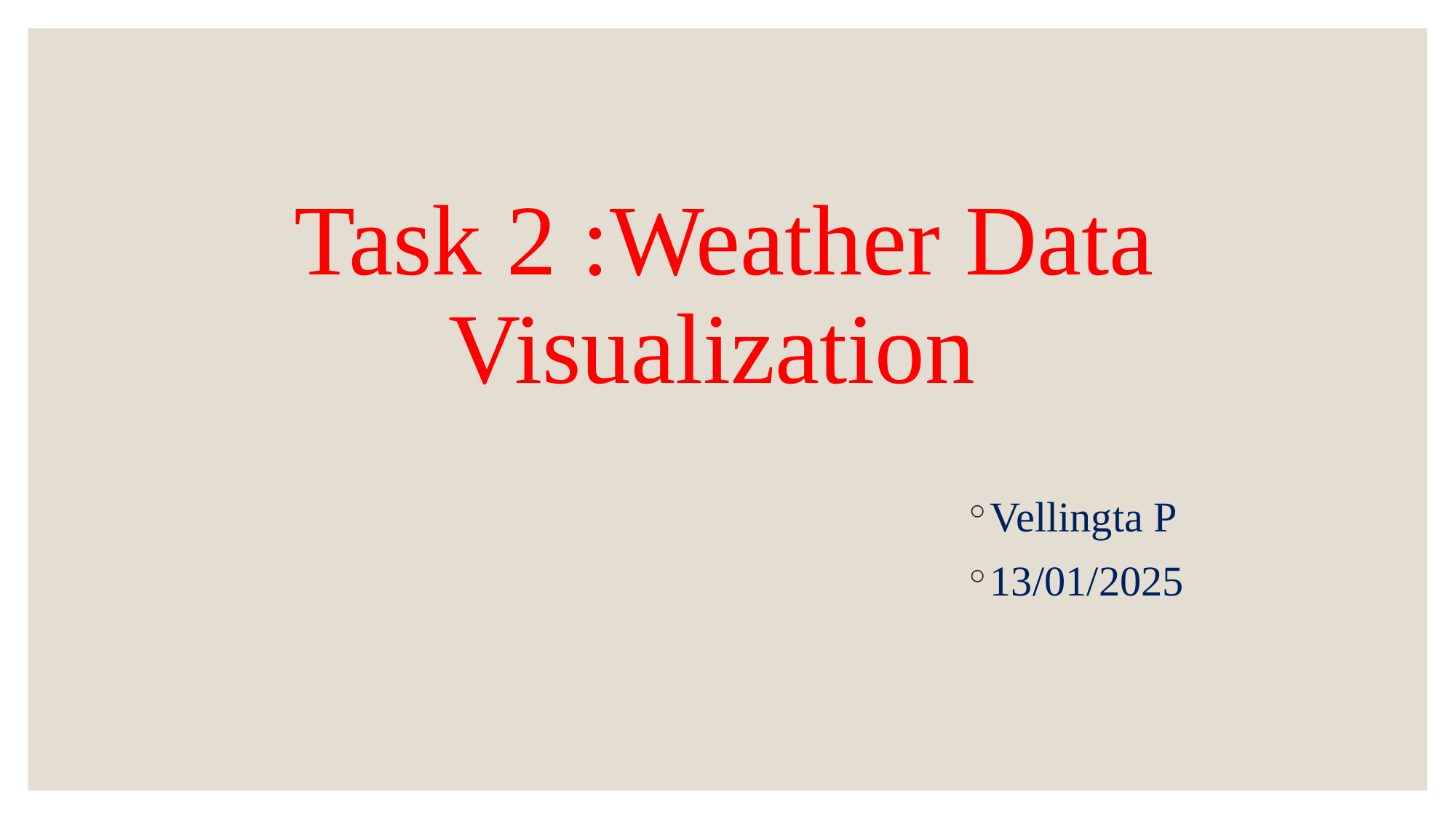

# Task 2 :Weather Data Visualization
Vellingta P
13/01/2025